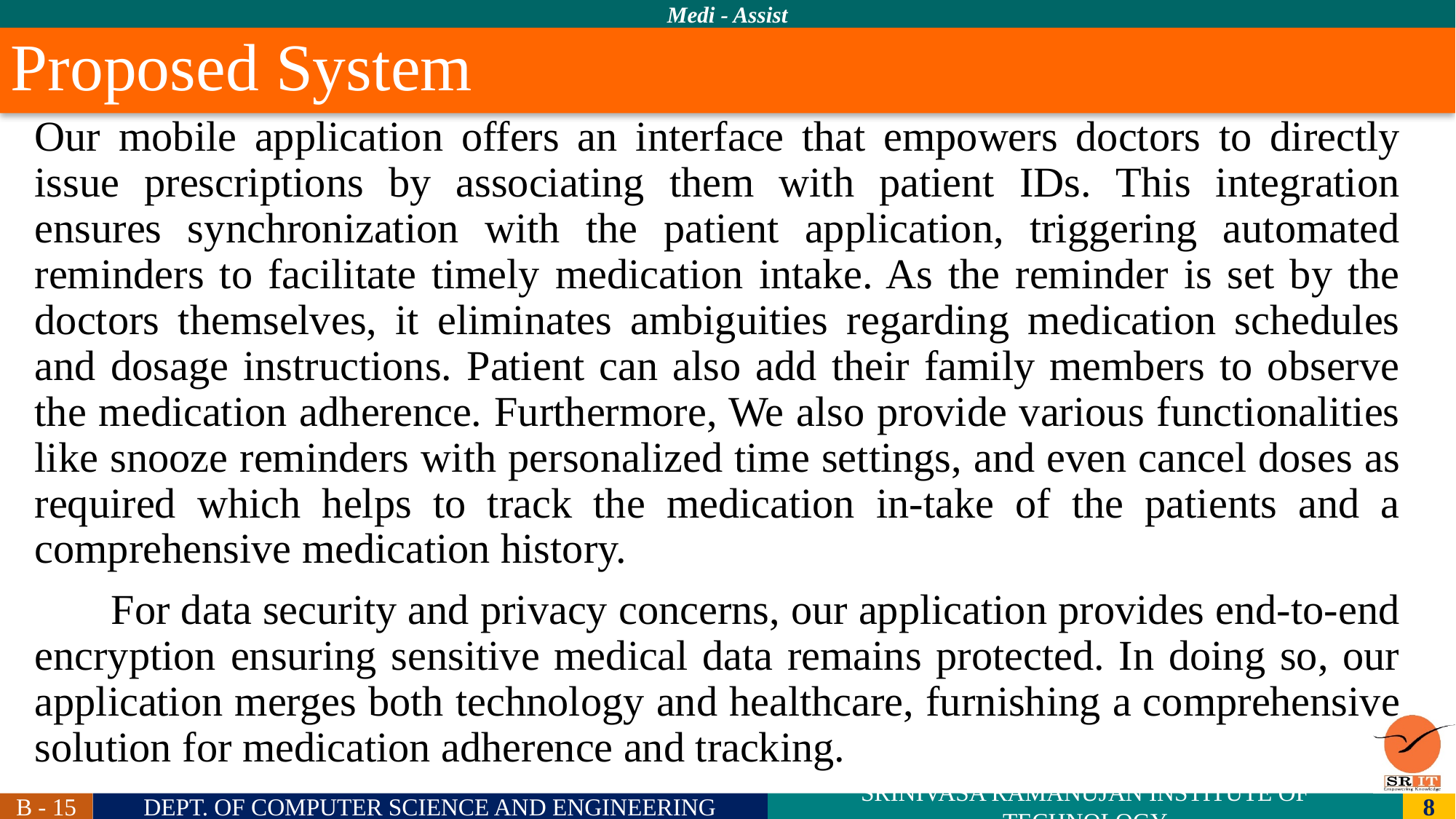

Proposed System
Our mobile application offers an interface that empowers doctors to directly issue prescriptions by associating them with patient IDs. This integration ensures synchronization with the patient application, triggering automated reminders to facilitate timely medication intake. As the reminder is set by the doctors themselves, it eliminates ambiguities regarding medication schedules and dosage instructions. Patient can also add their family members to observe the medication adherence. Furthermore, We also provide various functionalities like snooze reminders with personalized time settings, and even cancel doses as required which helps to track the medication in-take of the patients and a comprehensive medication history.
  For data security and privacy concerns, our application provides end-to-end encryption ensuring sensitive medical data remains protected. In doing so, our application merges both technology and healthcare, furnishing a comprehensive solution for medication adherence and tracking.